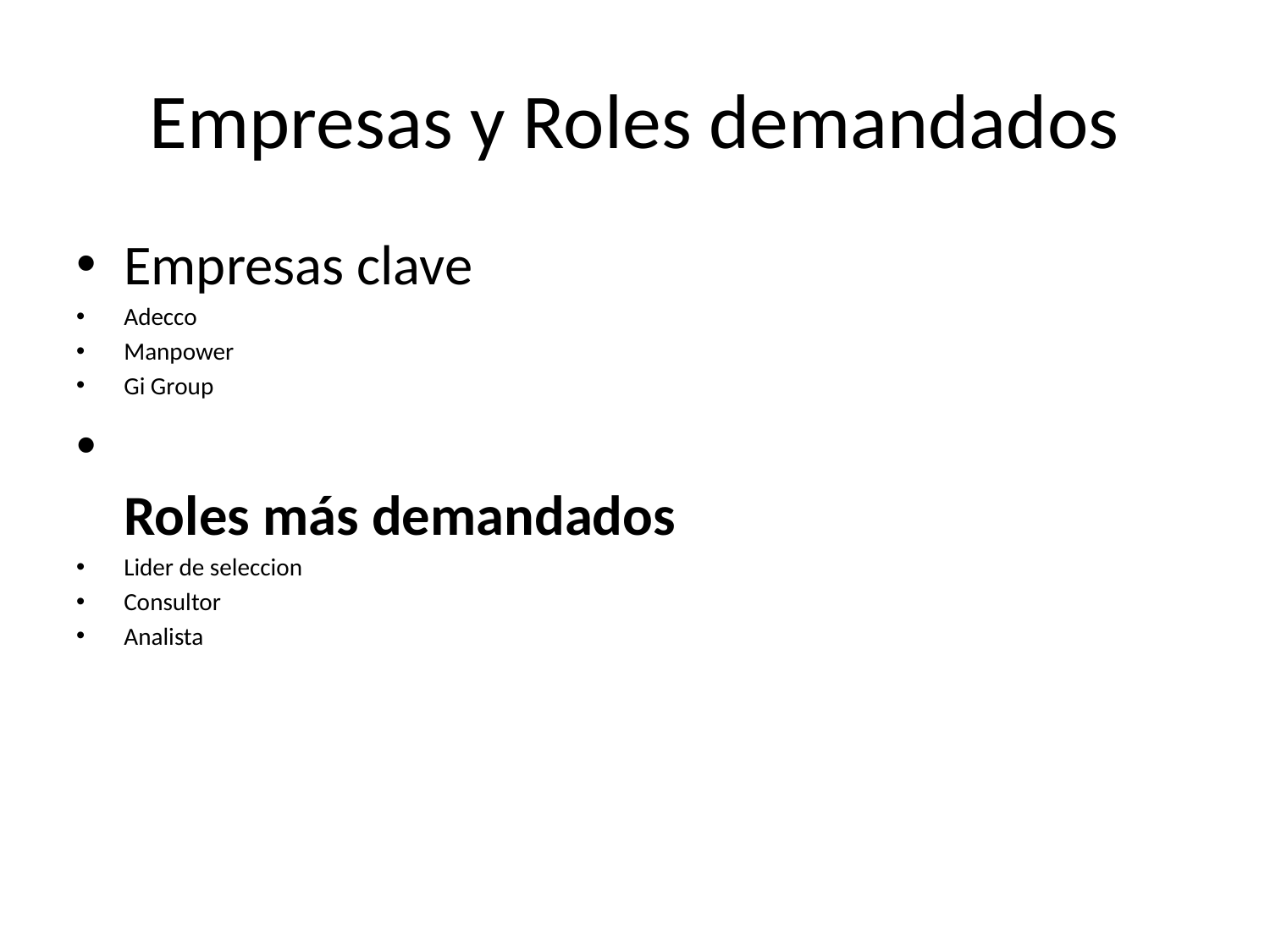

# Empresas y Roles demandados
Empresas clave
Adecco
Manpower
Gi Group
Roles más demandados
Lider de seleccion
Consultor
Analista